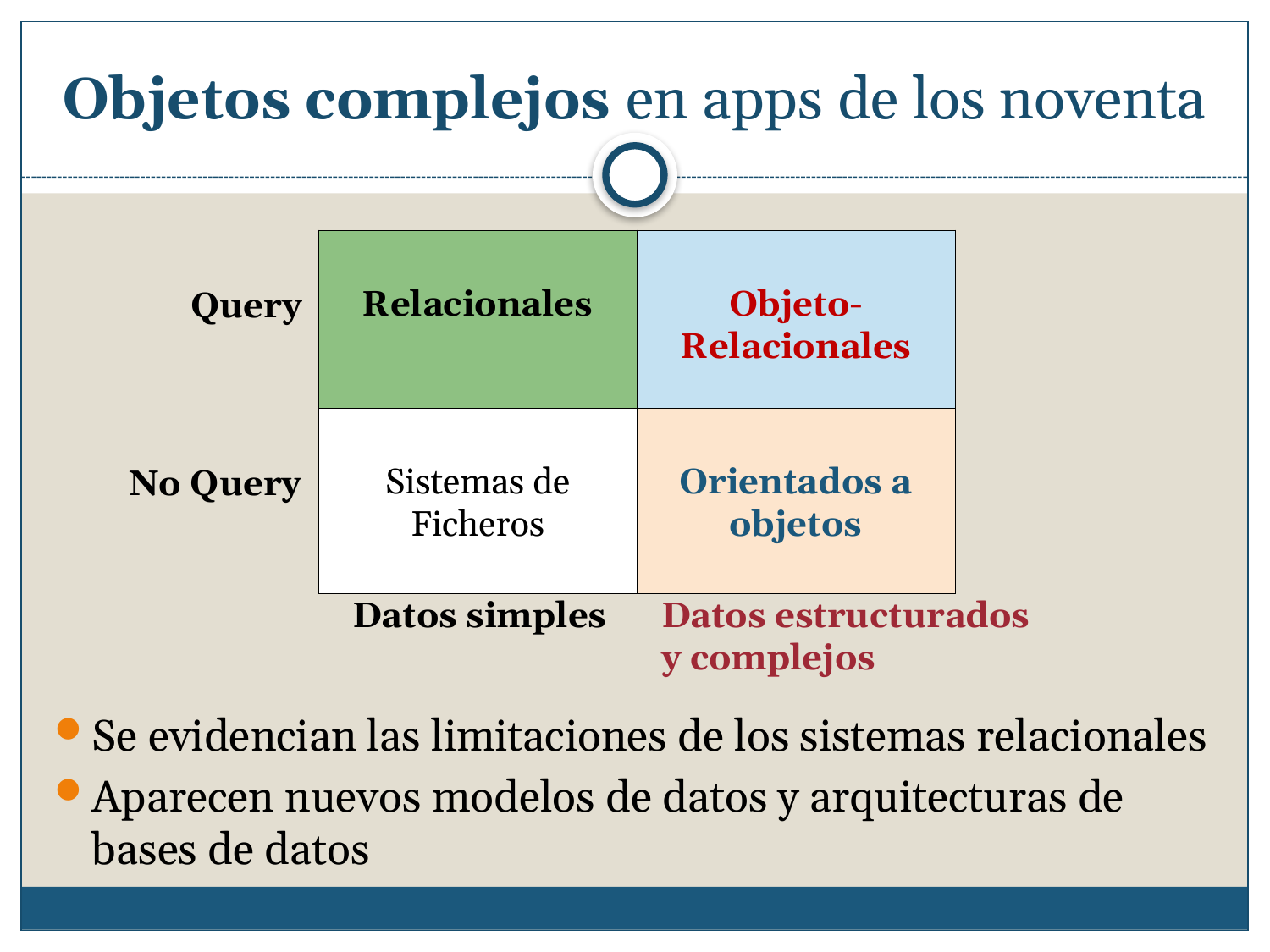

# Objetos complejos en apps de los noventa
| Relacionales | Objeto-Relacionales |
| --- | --- |
| Sistemas de Ficheros | Orientados a objetos |
Query
No Query
Datos simples
Datos estructurados
y complejos
Se evidencian las limitaciones de los sistemas relacionales
Aparecen nuevos modelos de datos y arquitecturas de bases de datos